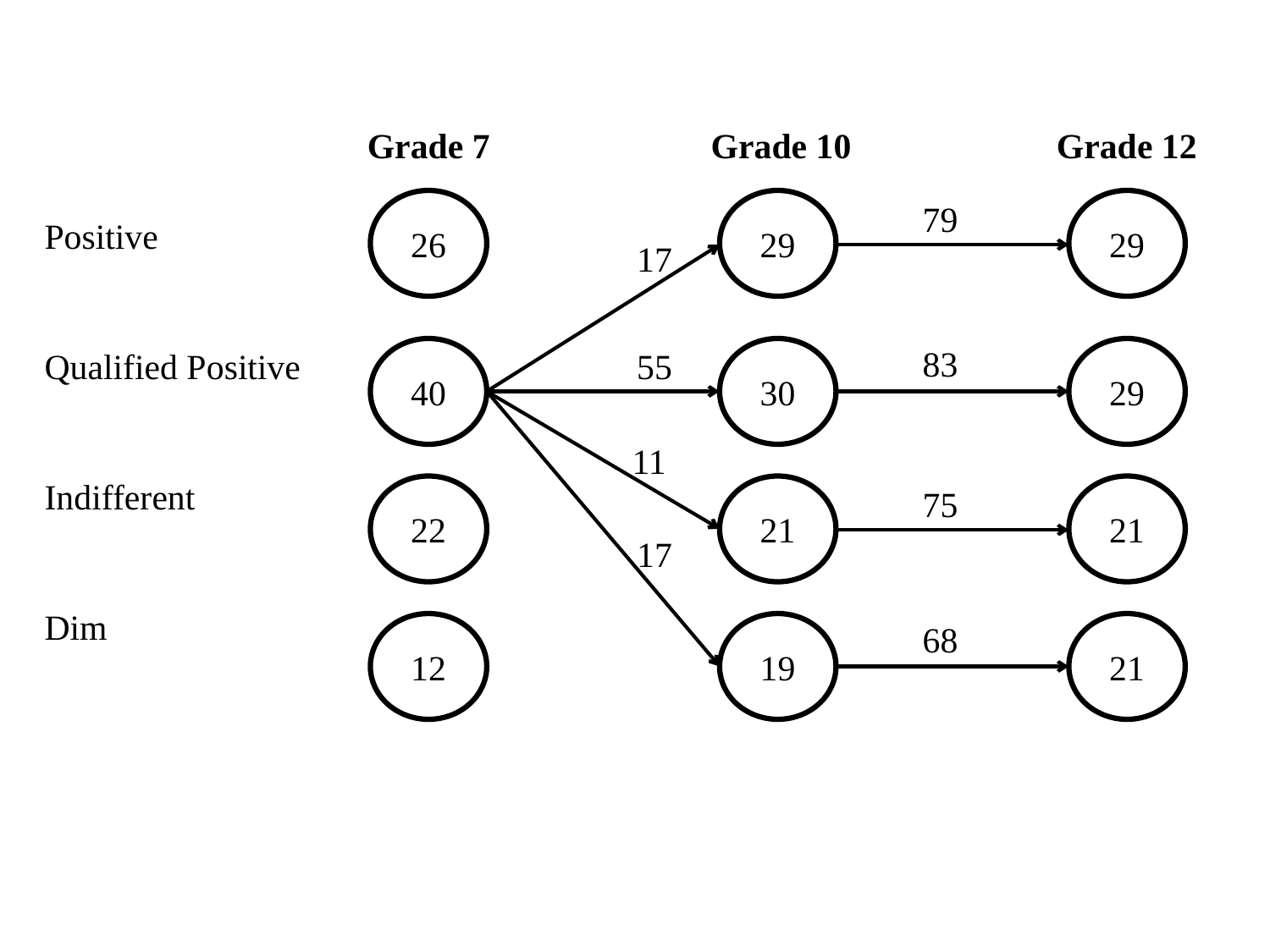

|  | Grade 7 |  | Grade 10 |  | Grade 12 |
| --- | --- | --- | --- | --- | --- |
| Positive |  |  |  |  |  |
| Qualified Positive |  |  |  |  |  |
| Indifferent |  |  |  |  |  |
| Dim |  |  |  |  |  |
26
29
79
29
17
83
40
55
30
29
11
22
21
75
21
17
68
12
19
21